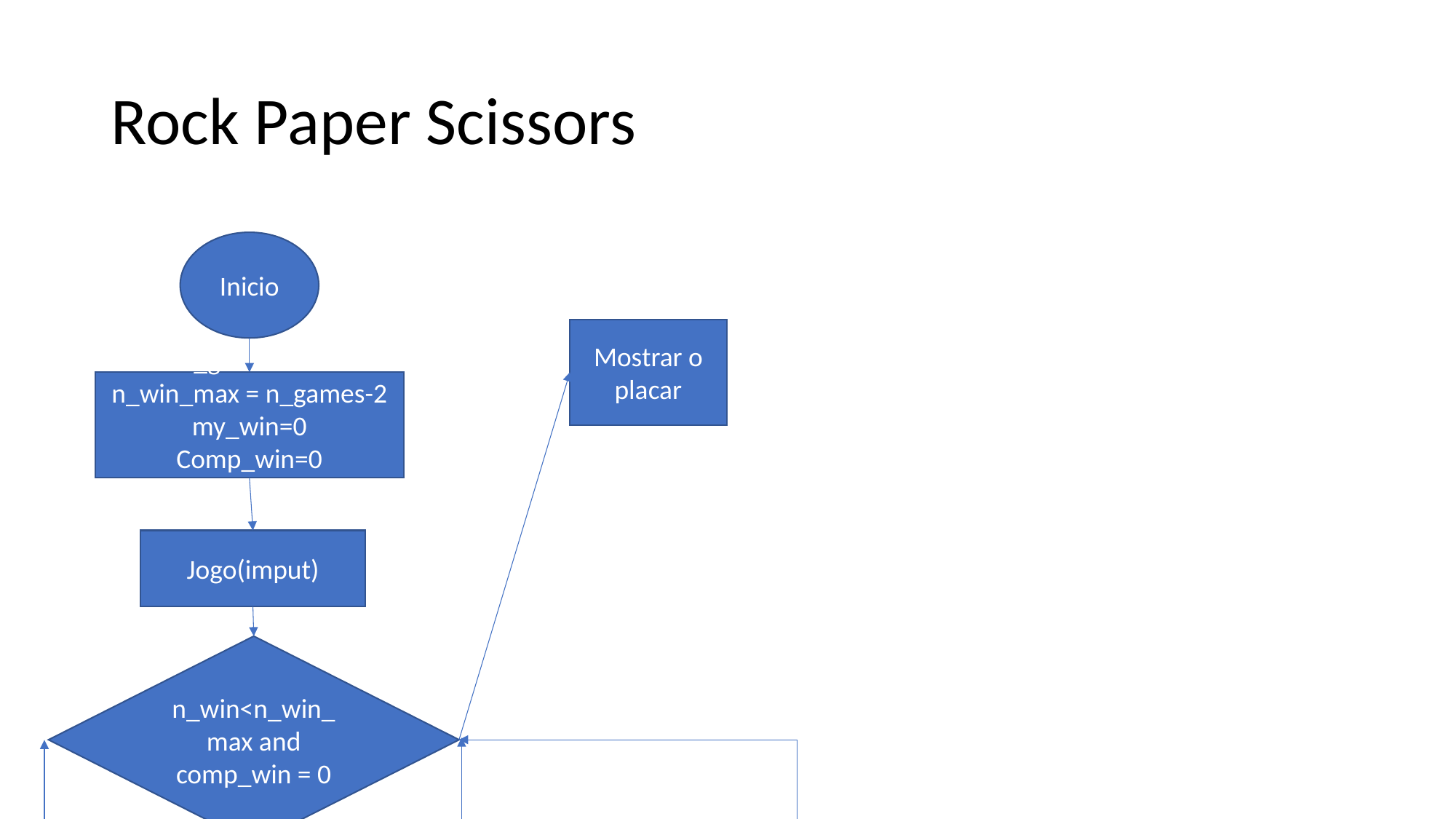

# Rock Paper Scissors

Inicio
Mostrar o placar
n_games = 5
n_win_max = n_games-2
my_win=0
Comp_win=0

Jogo(imput)
n_win<n_win_max and comp_win = 0
i==2
i==1
Comp_win+=1
my_win += 1